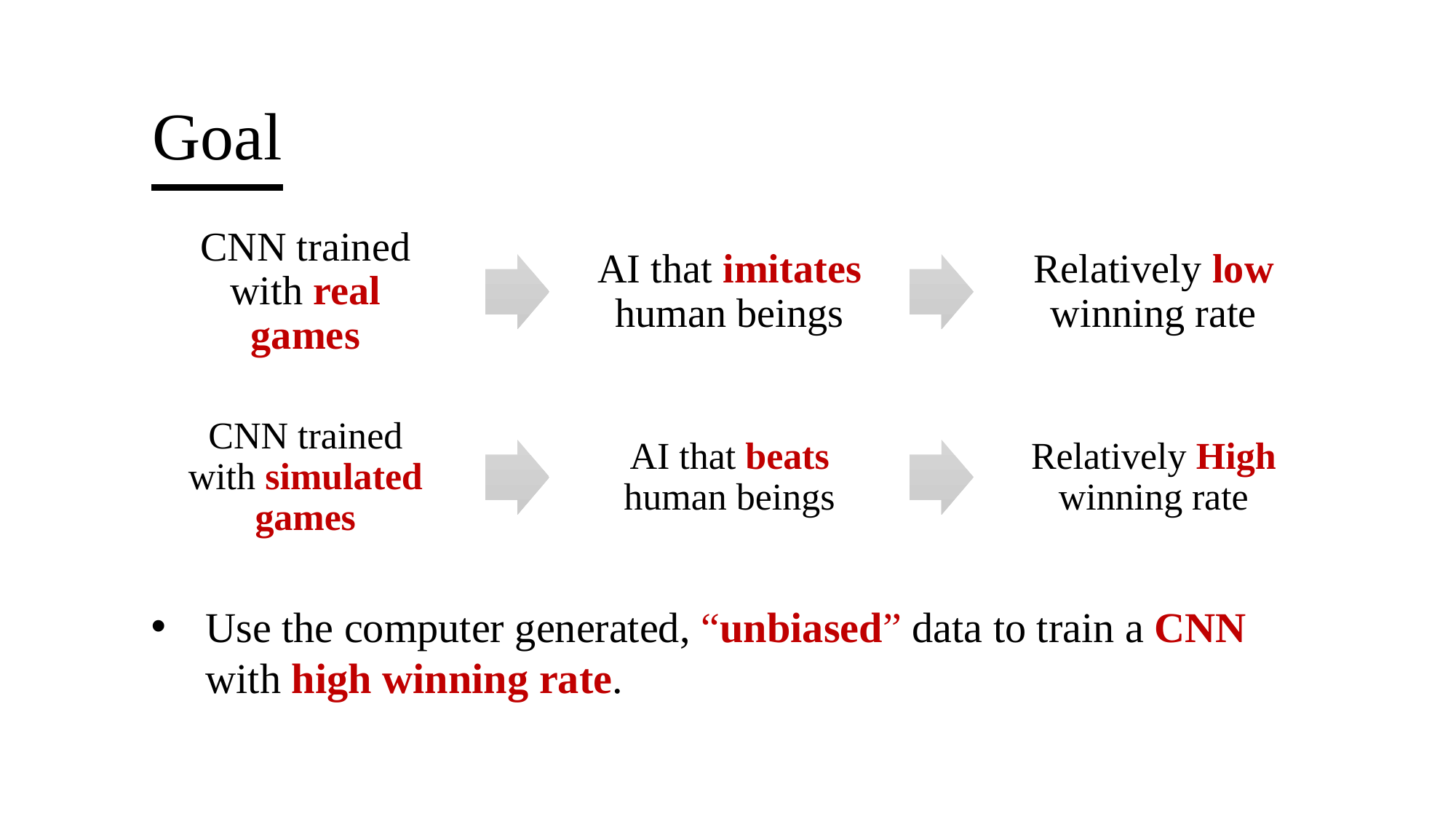

# Goal
CNN trained with real games

AI that imitates human beings

Relatively low winning rate
CNN trained with simulated games

AI that beats human beings

Relatively High winning rate
Use the computer generated, “unbiased” data to train a CNN with high winning rate.